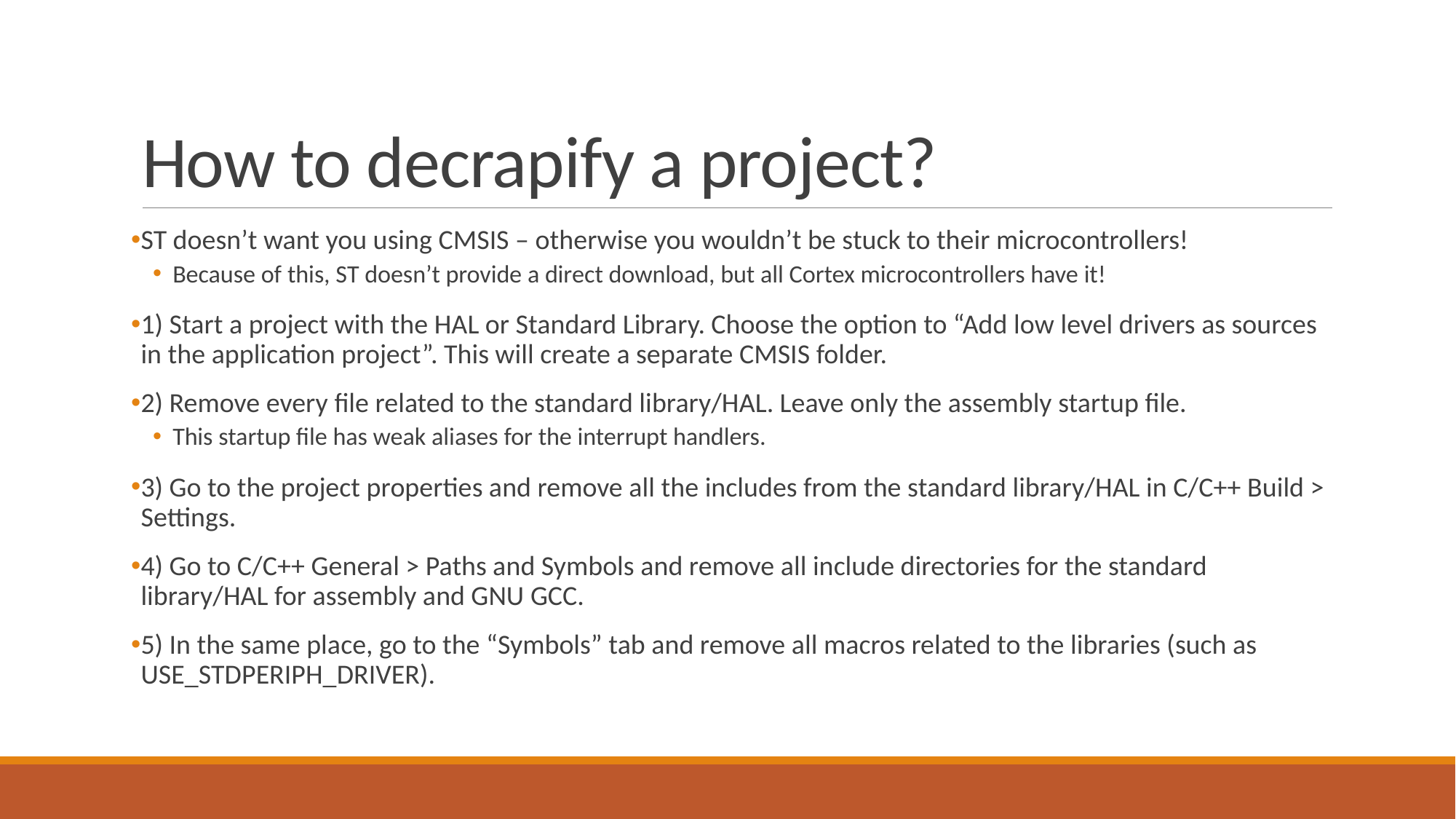

# How to decrapify a project?
ST doesn’t want you using CMSIS – otherwise you wouldn’t be stuck to their microcontrollers!
Because of this, ST doesn’t provide a direct download, but all Cortex microcontrollers have it!
1) Start a project with the HAL or Standard Library. Choose the option to “Add low level drivers as sources in the application project”. This will create a separate CMSIS folder.
2) Remove every file related to the standard library/HAL. Leave only the assembly startup file.
This startup file has weak aliases for the interrupt handlers.
3) Go to the project properties and remove all the includes from the standard library/HAL in C/C++ Build > Settings.
4) Go to C/C++ General > Paths and Symbols and remove all include directories for the standard library/HAL for assembly and GNU GCC.
5) In the same place, go to the “Symbols” tab and remove all macros related to the libraries (such as USE_STDPERIPH_DRIVER).